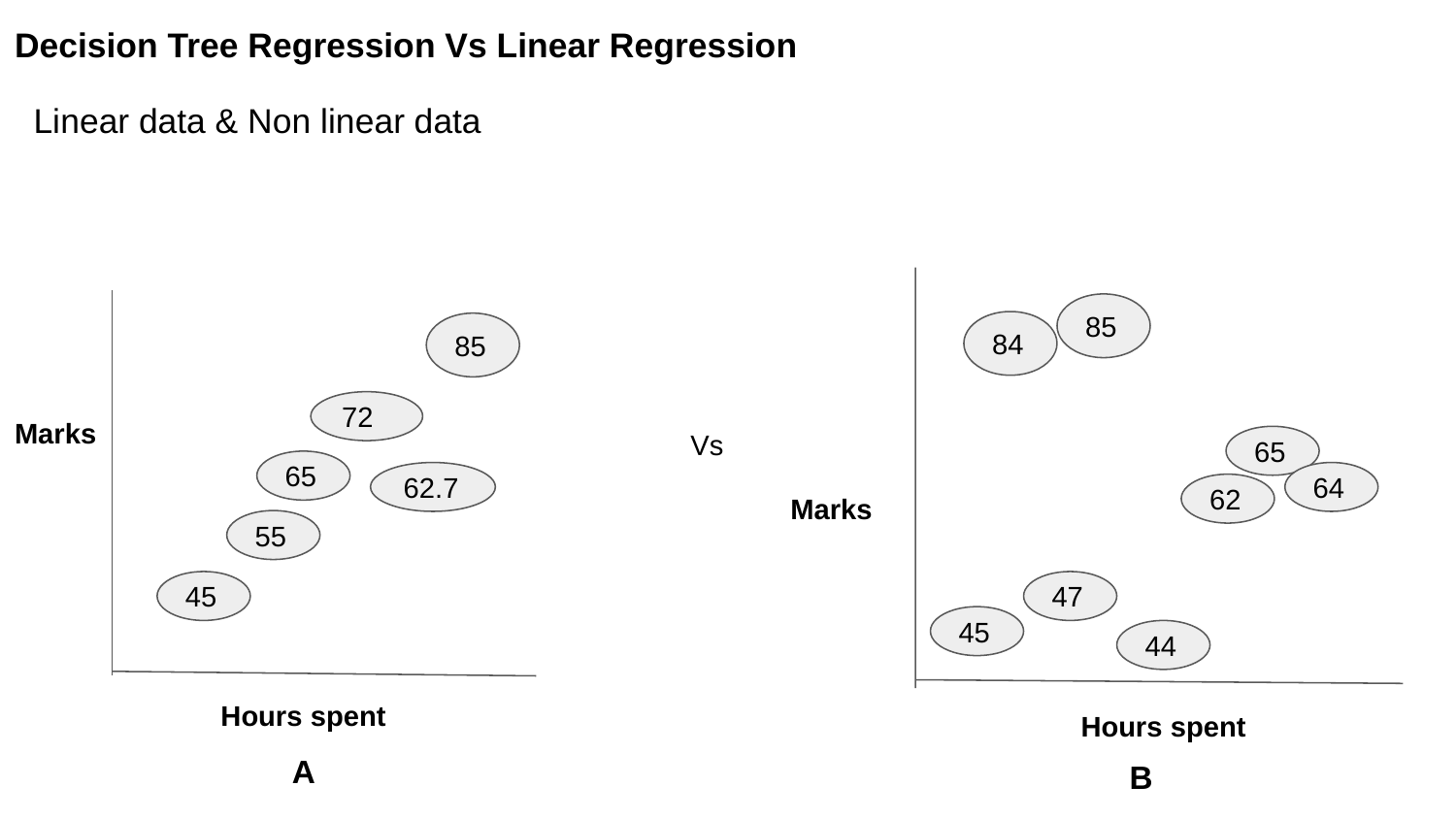

Decision Tree Regression Vs Linear Regression
Linear data & Non linear data
85
84
85
72
Marks
 Vs
65
65
64
62.7
62
Marks
55
45
47
45
44
Hours spent
Hours spent
A
B